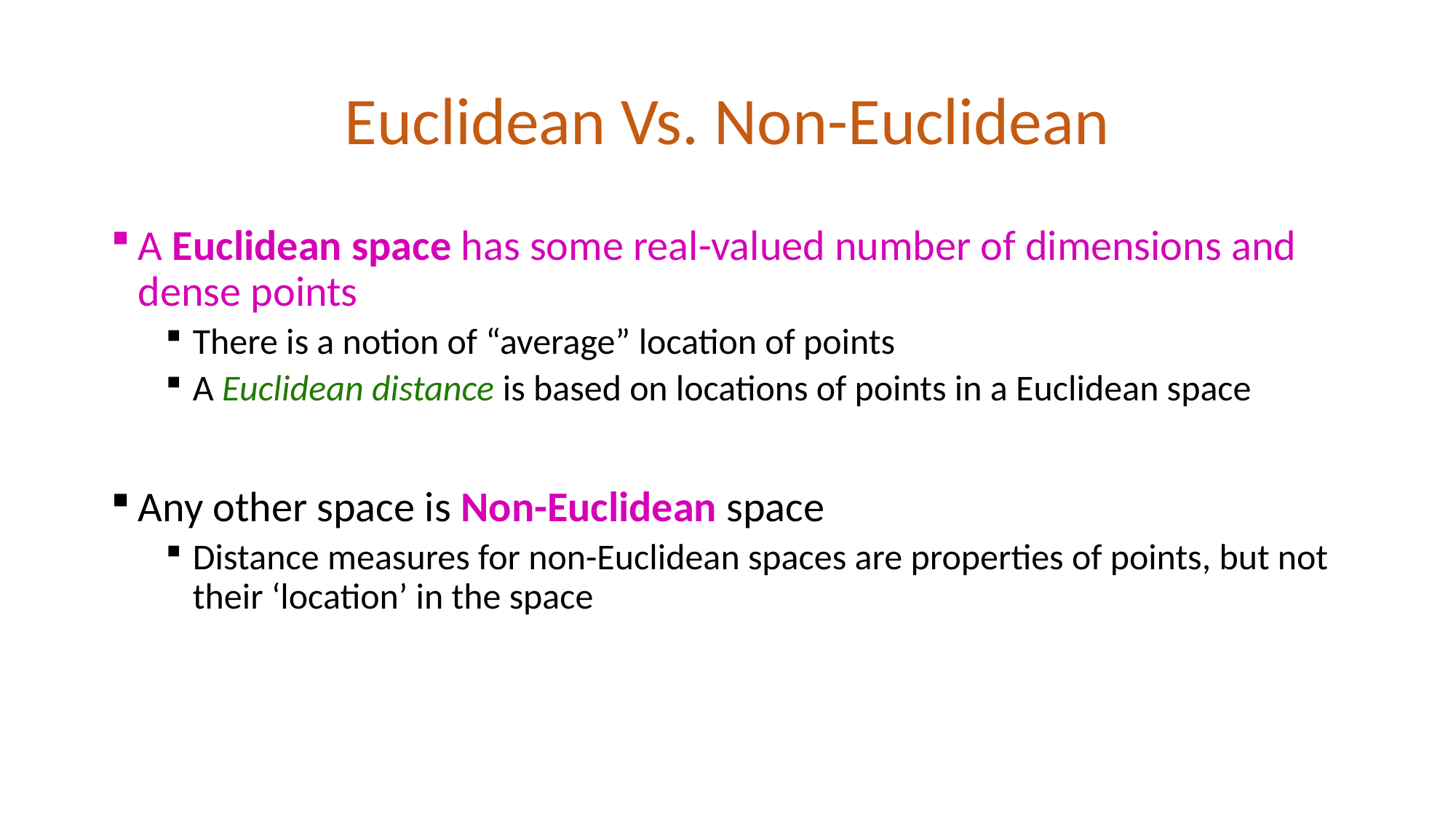

# Euclidean Vs. Non-Euclidean
A Euclidean space has some real-valued number of dimensions and dense points
There is a notion of “average” location of points
A Euclidean distance is based on locations of points in a Euclidean space

Any other space is Non-Euclidean space
Distance measures for non-Euclidean spaces are properties of points, but not their ‘location’ in the space